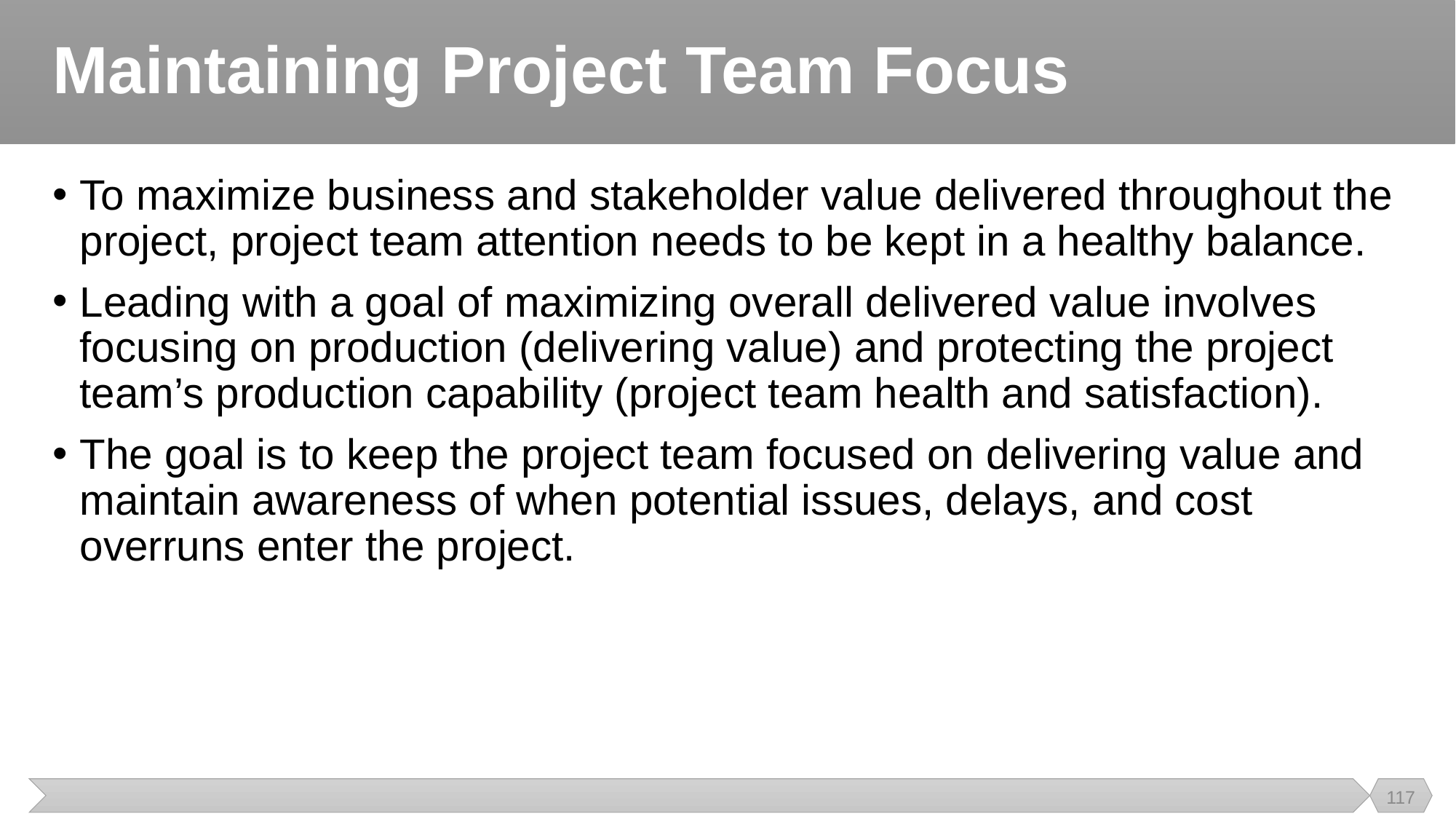

# Maintaining Project Team Focus
To maximize business and stakeholder value delivered throughout the project, project team attention needs to be kept in a healthy balance.
Leading with a goal of maximizing overall delivered value involves focusing on production (delivering value) and protecting the project team’s production capability (project team health and satisfaction).
The goal is to keep the project team focused on delivering value and maintain awareness of when potential issues, delays, and cost overruns enter the project.
117